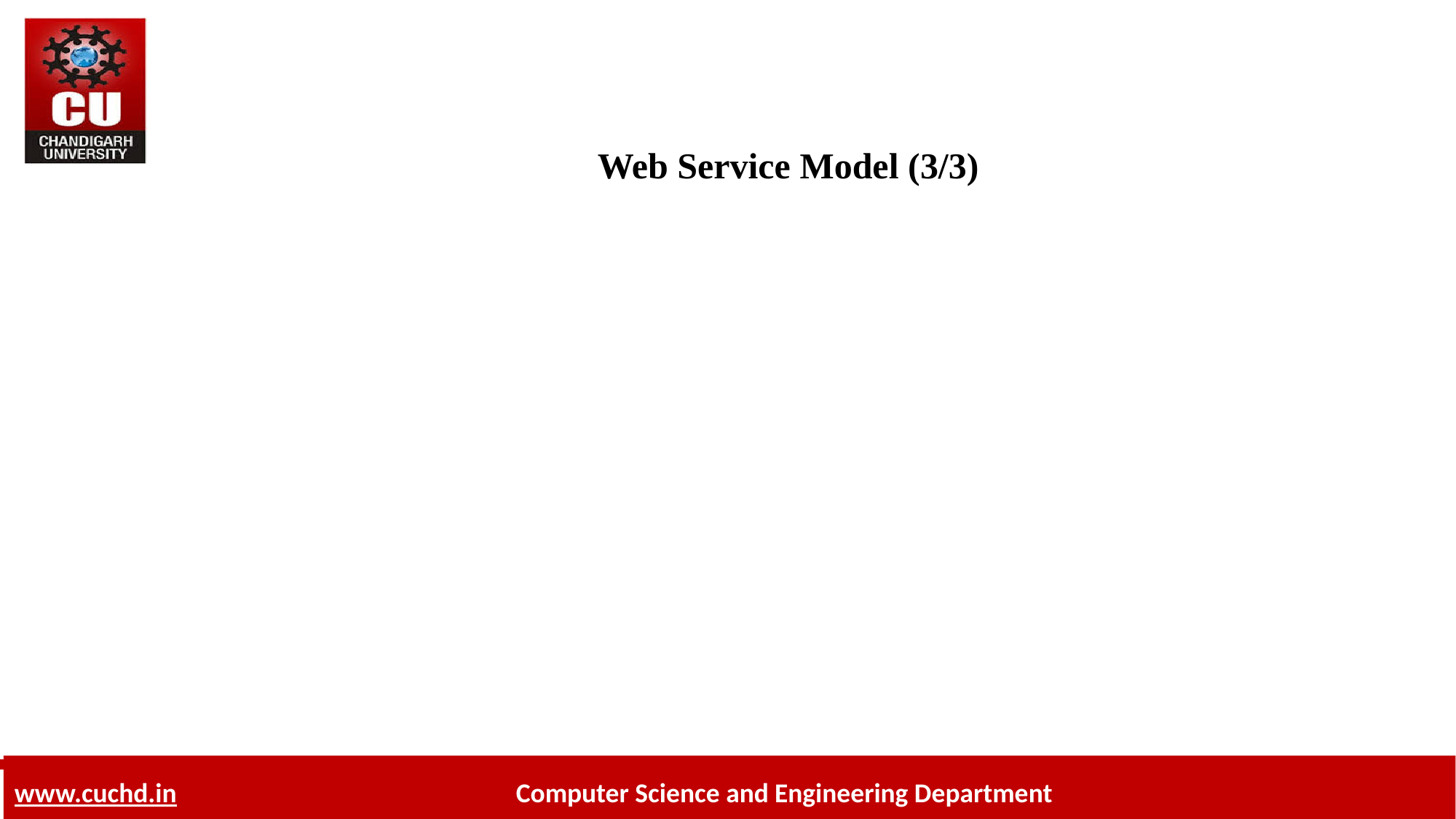

# Web Service Model (3/3)
Operations in a Web Service Architecture
Publish
Service descriptions need to be published in order for service requestor to find them
Find
Service requestor retrieves a service description directly or queries the service registry for the service required
Bind
Service requestor invokes or initiates an interaction with the service at runtime